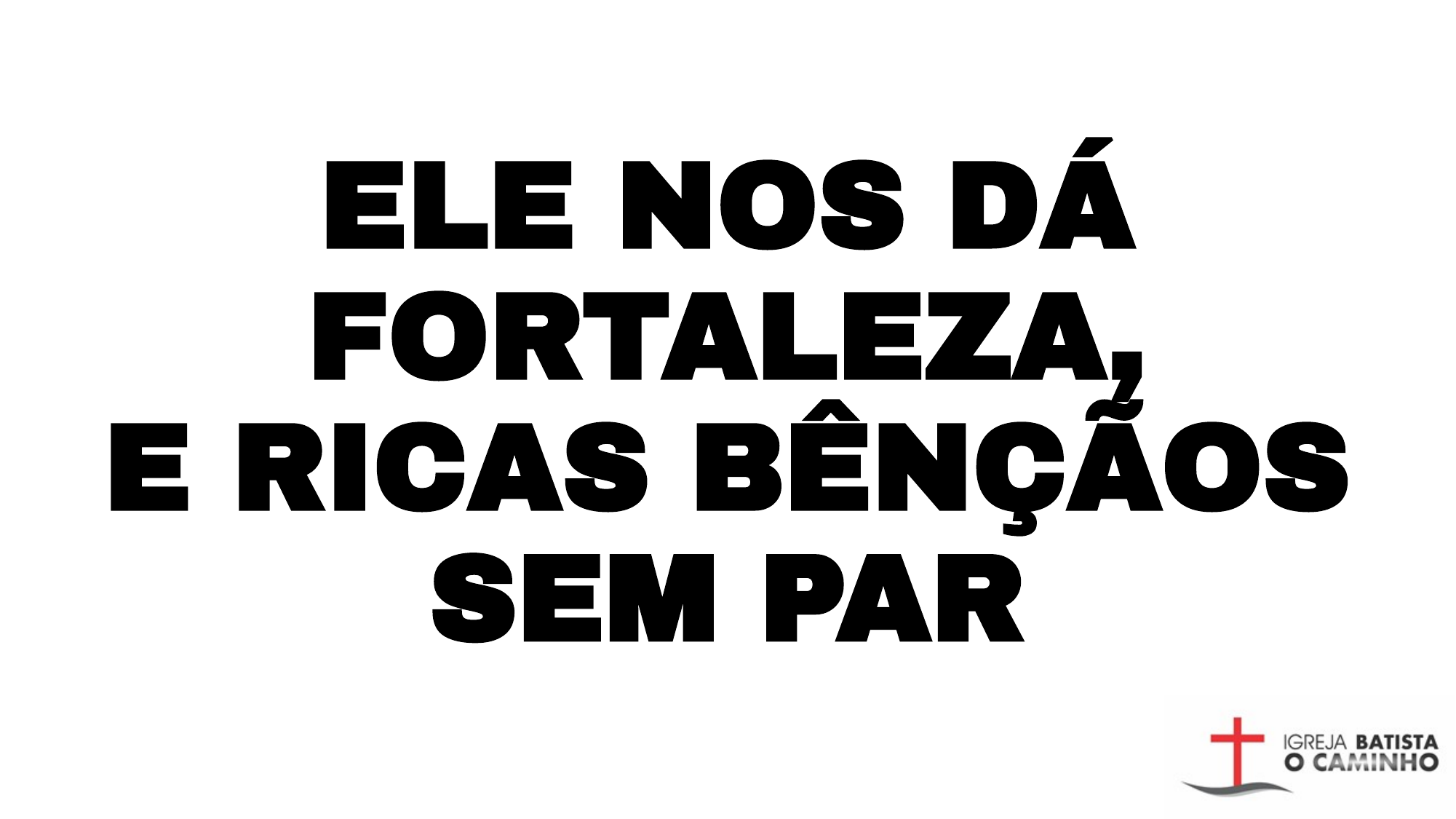

# ELE NOS DÁ FORTALEZA, E RICAS BÊNÇÃOS SEM PAR